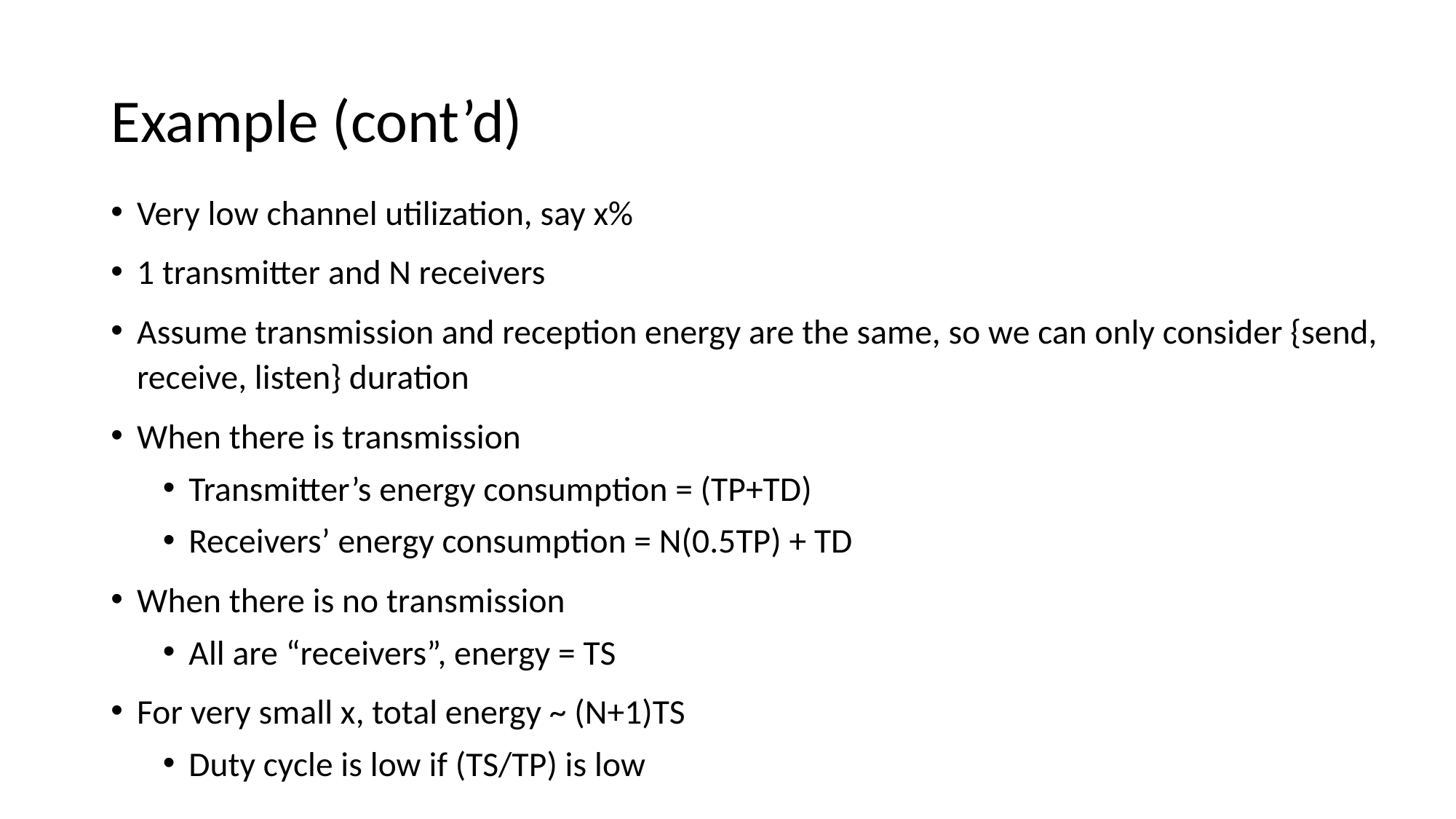

# Example (cont’d)
Very low channel utilization, say x%
1 transmitter and N receivers
Assume transmission and reception energy are the same, so we can only consider {send, receive, listen} duration
When there is transmission
Transmitter’s energy consumption = (TP+TD)
Receivers’ energy consumption = N(0.5TP) + TD
When there is no transmission
All are “receivers”, energy = TS
For very small x, total energy ~ (N+1)TS
Duty cycle is low if (TS/TP) is low